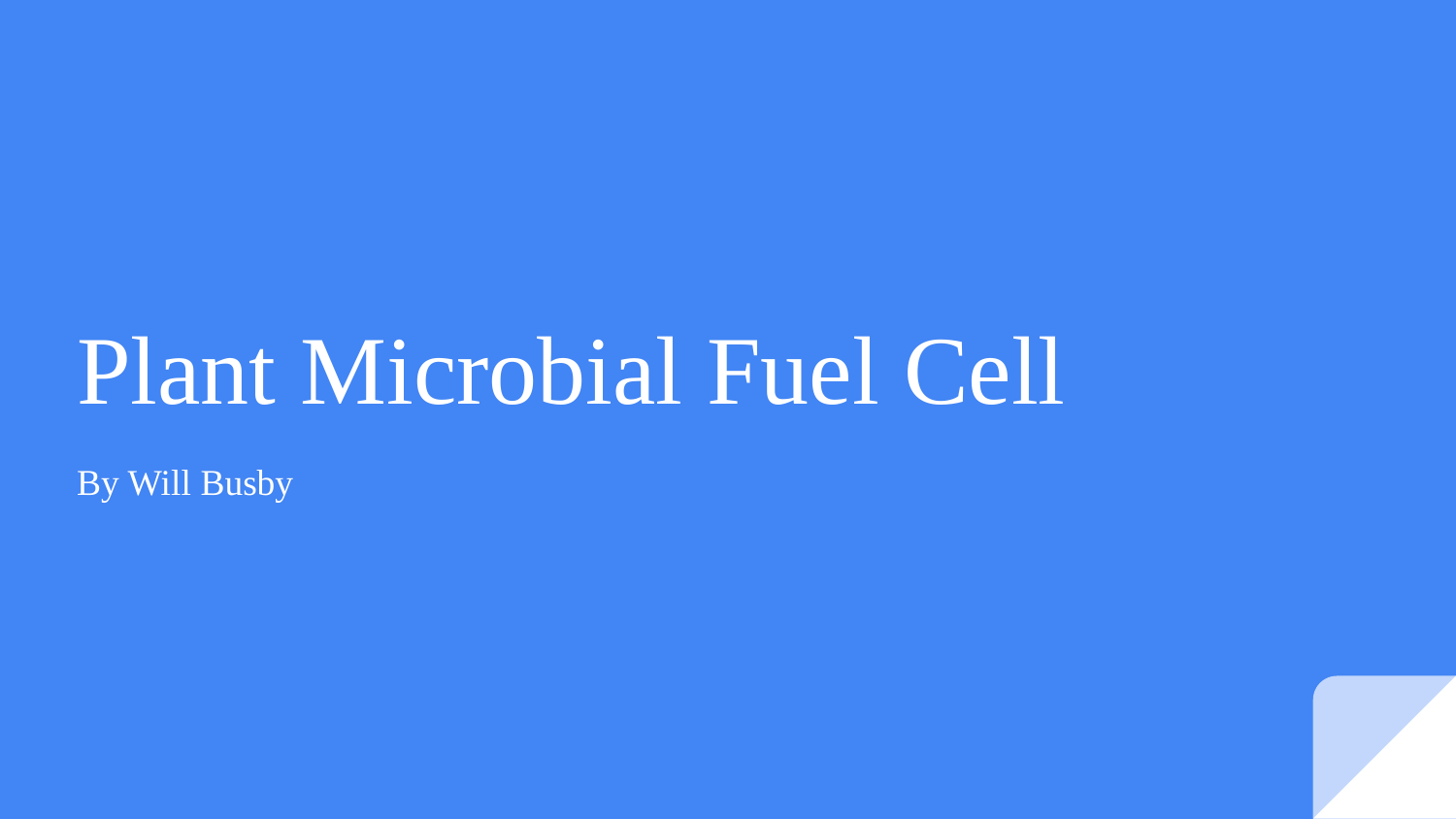

# Plant Microbial Fuel Cell
By Will Busby